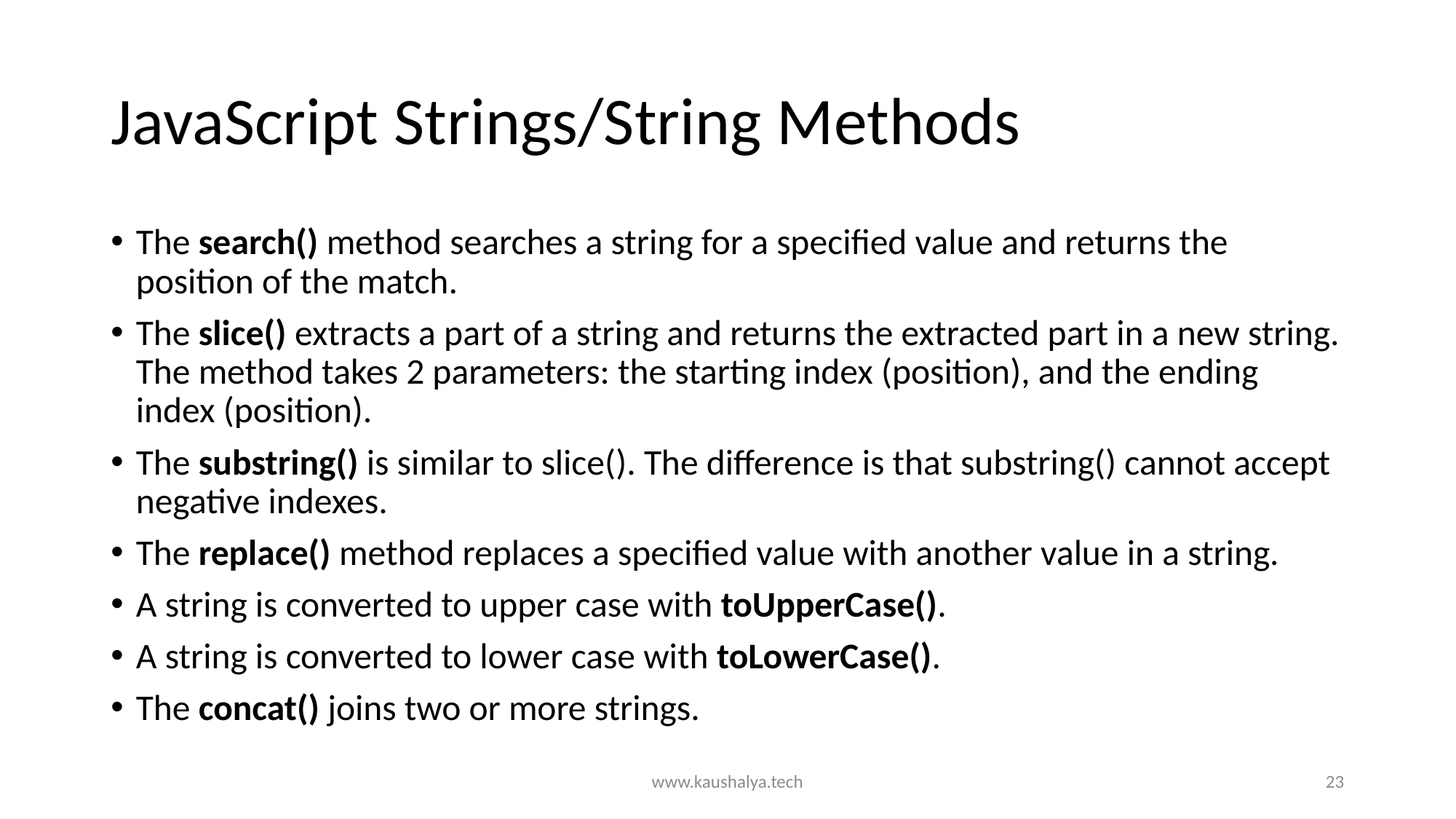

# JavaScript Strings/String Methods
The search() method searches a string for a specified value and returns the position of the match.
The slice() extracts a part of a string and returns the extracted part in a new string. The method takes 2 parameters: the starting index (position), and the ending index (position).
The substring() is similar to slice(). The difference is that substring() cannot accept negative indexes.
The replace() method replaces a specified value with another value in a string.
A string is converted to upper case with toUpperCase().
A string is converted to lower case with toLowerCase().
The concat() joins two or more strings.

www.kaushalya.tech
23